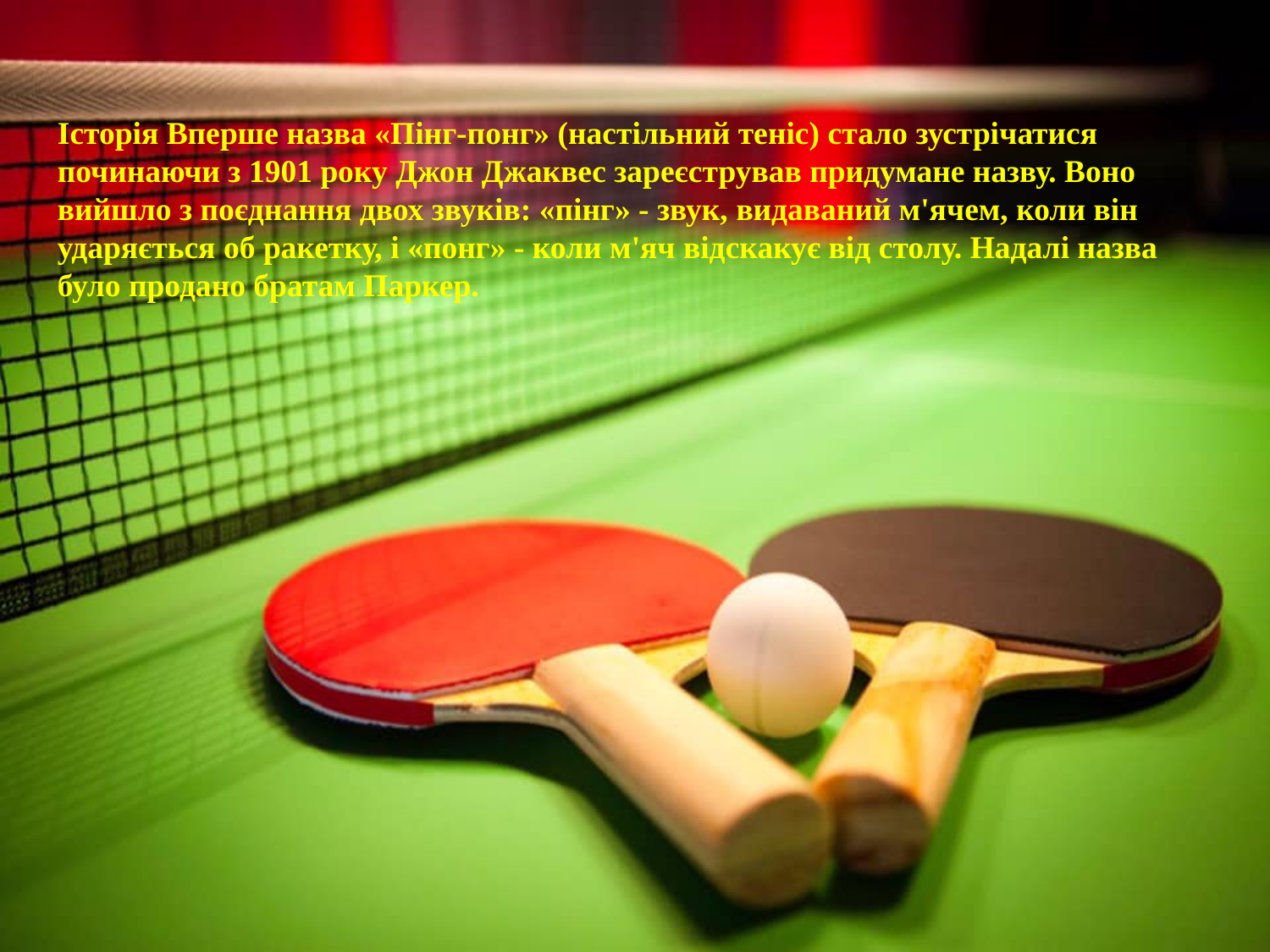

Історія Вперше назва «Пінг-понг» (настільний теніс) стало зустрічатися починаючи з 1901 року Джон Джаквес зареєстрував придумане назву. Воно вийшло з поєднання двох звуків: «пінг» - звук, видаваний м'ячем, коли він ударяється об ракетку, і «понг» - коли м'яч відскакує від столу. Надалі назва було продано братам Паркер.